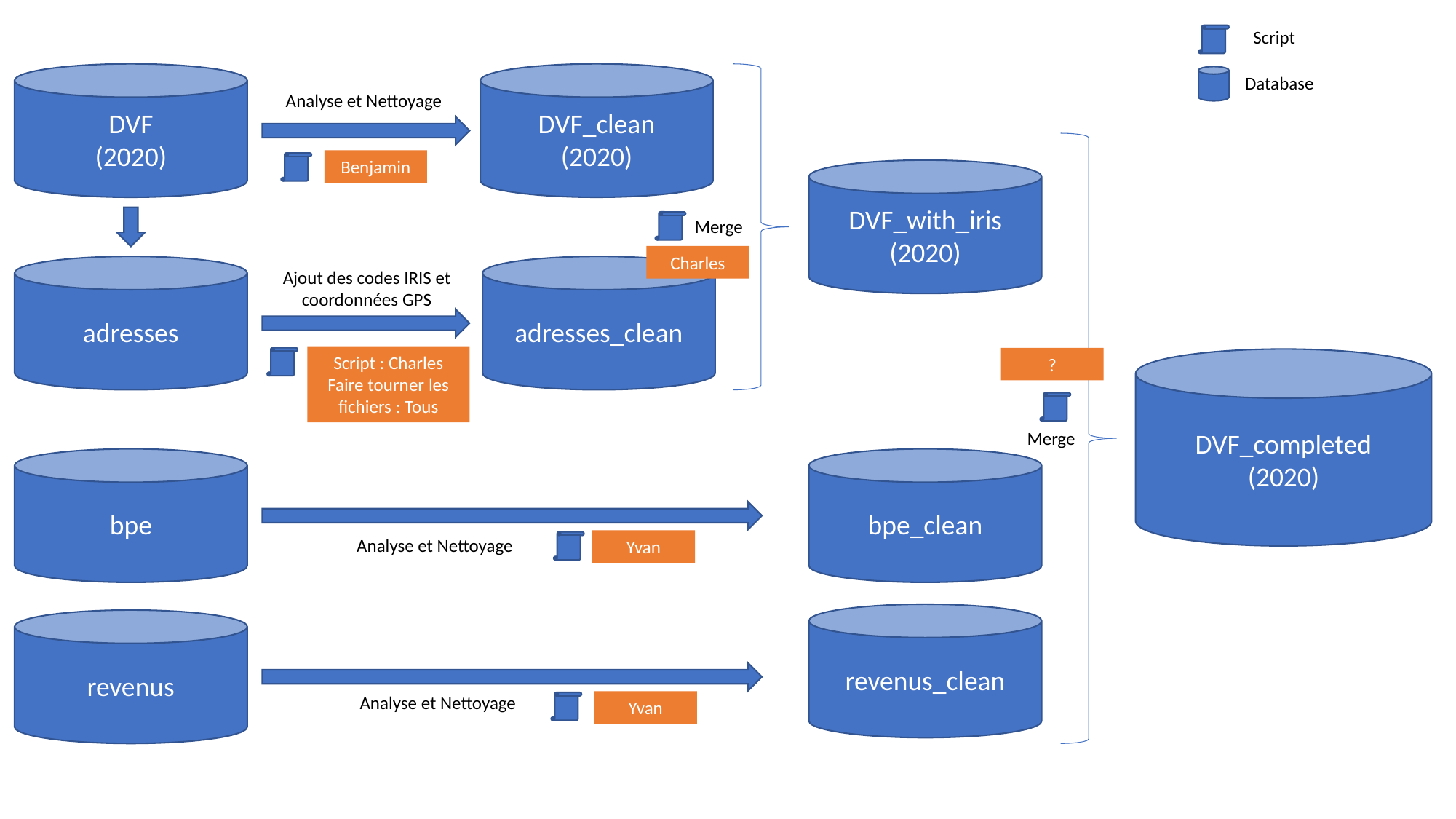

Script

DVF
(2020)
DVF_clean
(2020)

Database

Analyse et Nettoyage

Benjamin

DVF_with_iris
(2020)

Merge

Charles
adresses
adresses_clean
Ajout des codes IRIS et coordonnées GPS

Script : Charles
Faire tourner les fichiers : Tous

?
DVF_completed
(2020)

Merge

bpe_clean
bpe
Analyse et Nettoyage
Yvan

revenus_clean
revenus
Analyse et Nettoyage
Yvan